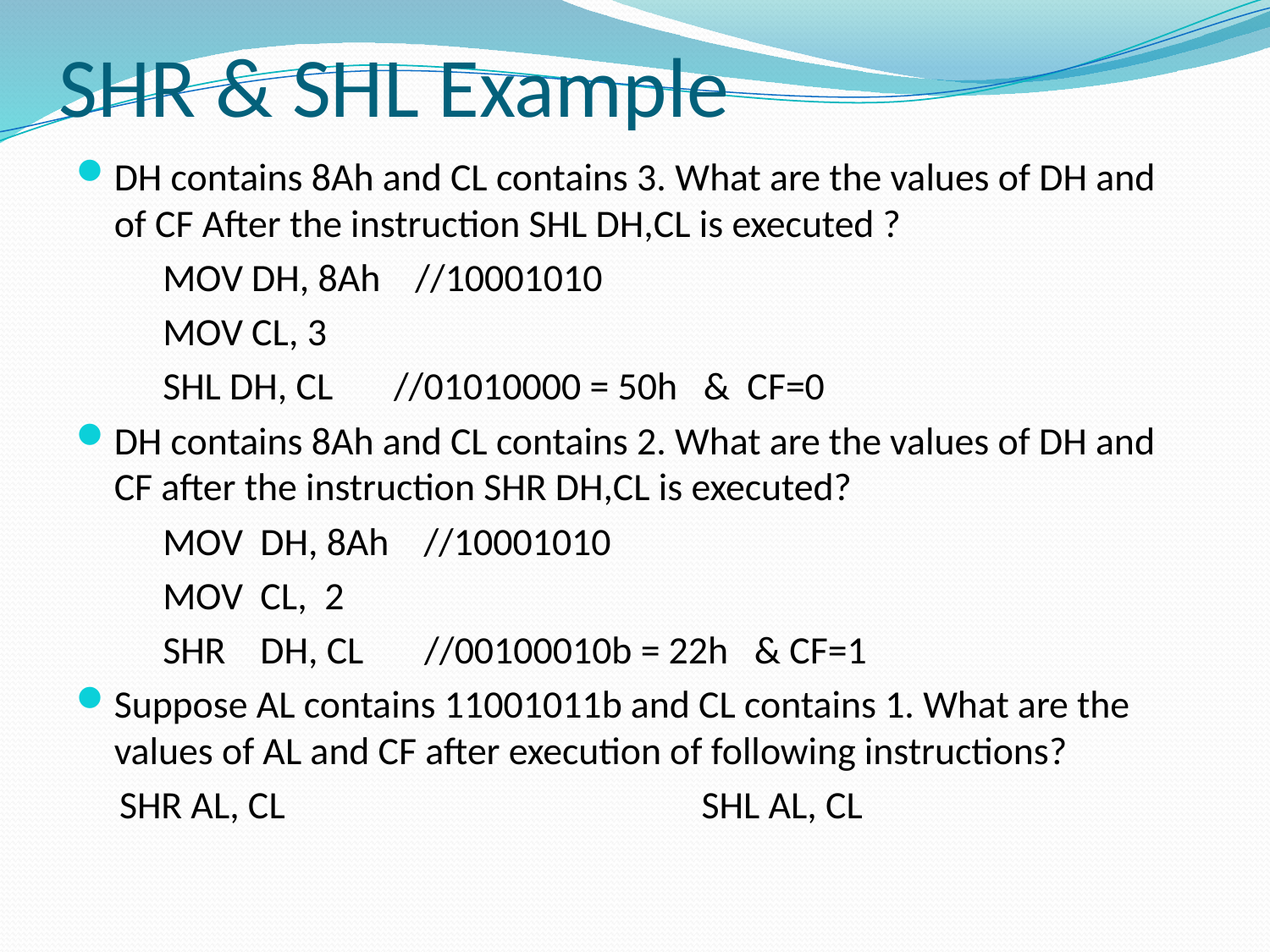

# SHR & SHL Example
DH contains 8Ah and CL contains 3. What are the values of DH and of CF After the instruction SHL DH,CL is executed ?
          MOV DH, 8Ah    //10001010
          MOV CL, 3
          SHL DH, CL       //01010000 = 50h   &  CF=0
DH contains 8Ah and CL contains 2. What are the values of DH and CF after the instruction SHR DH,CL is executed?
          MOV  DH, 8Ah    //10001010
          MOV  CL,  2
          SHR    DH, CL       //00100010b = 22h   & CF=1
Suppose AL contains 11001011b and CL contains 1. What are the values of AL and CF after execution of following instructions?
     SHR AL, CL                                                SHL AL, CL